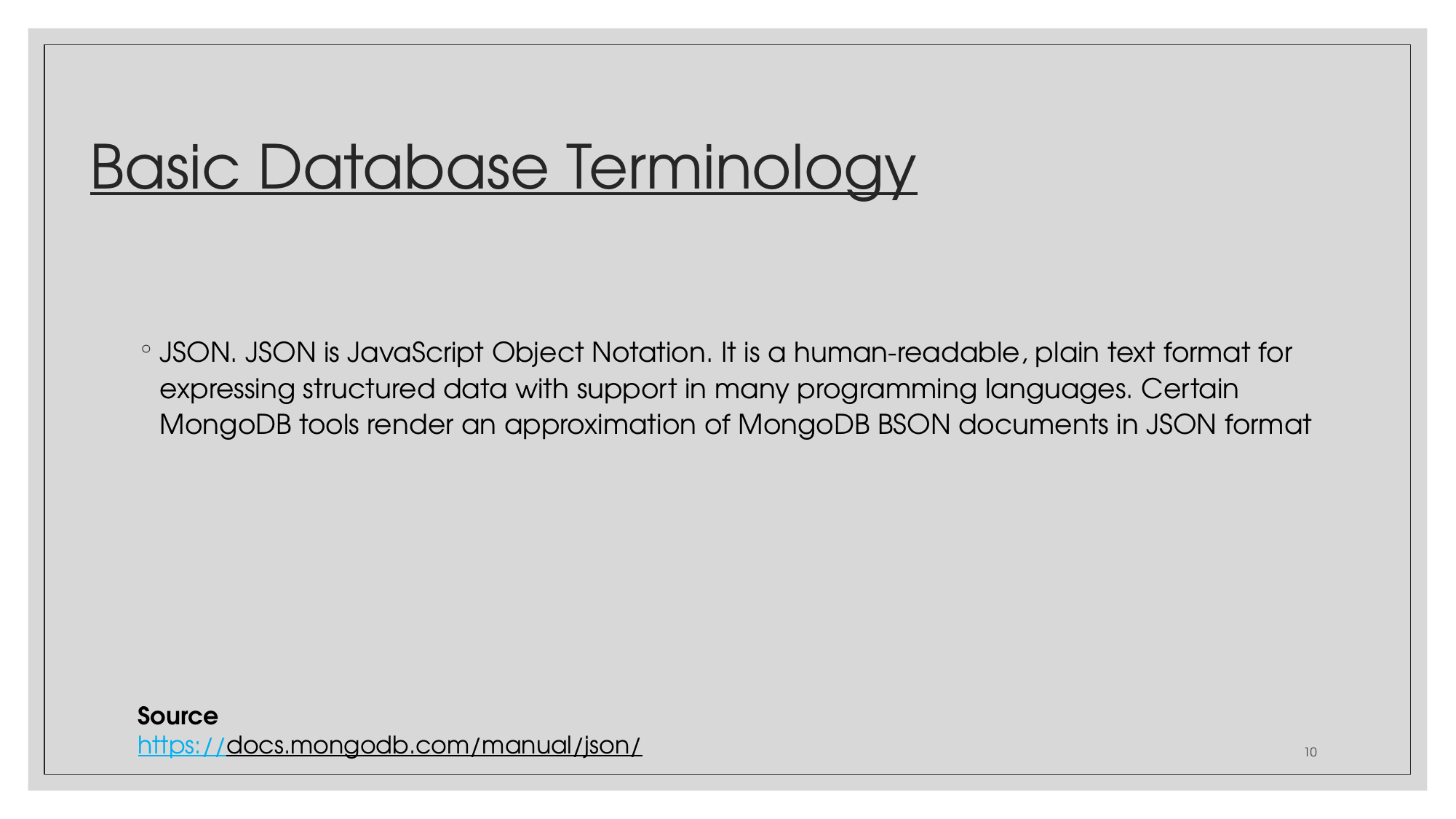

# Basic Database Terminology
JSON. JSON is JavaScript Object Notation. It is a human-readable, plain text format for expressing structured data with support in many programming languages. Certain MongoDB tools render an approximation of MongoDB BSON documents in JSON format
Source
https://docs.mongodb.com/manual/json/
10